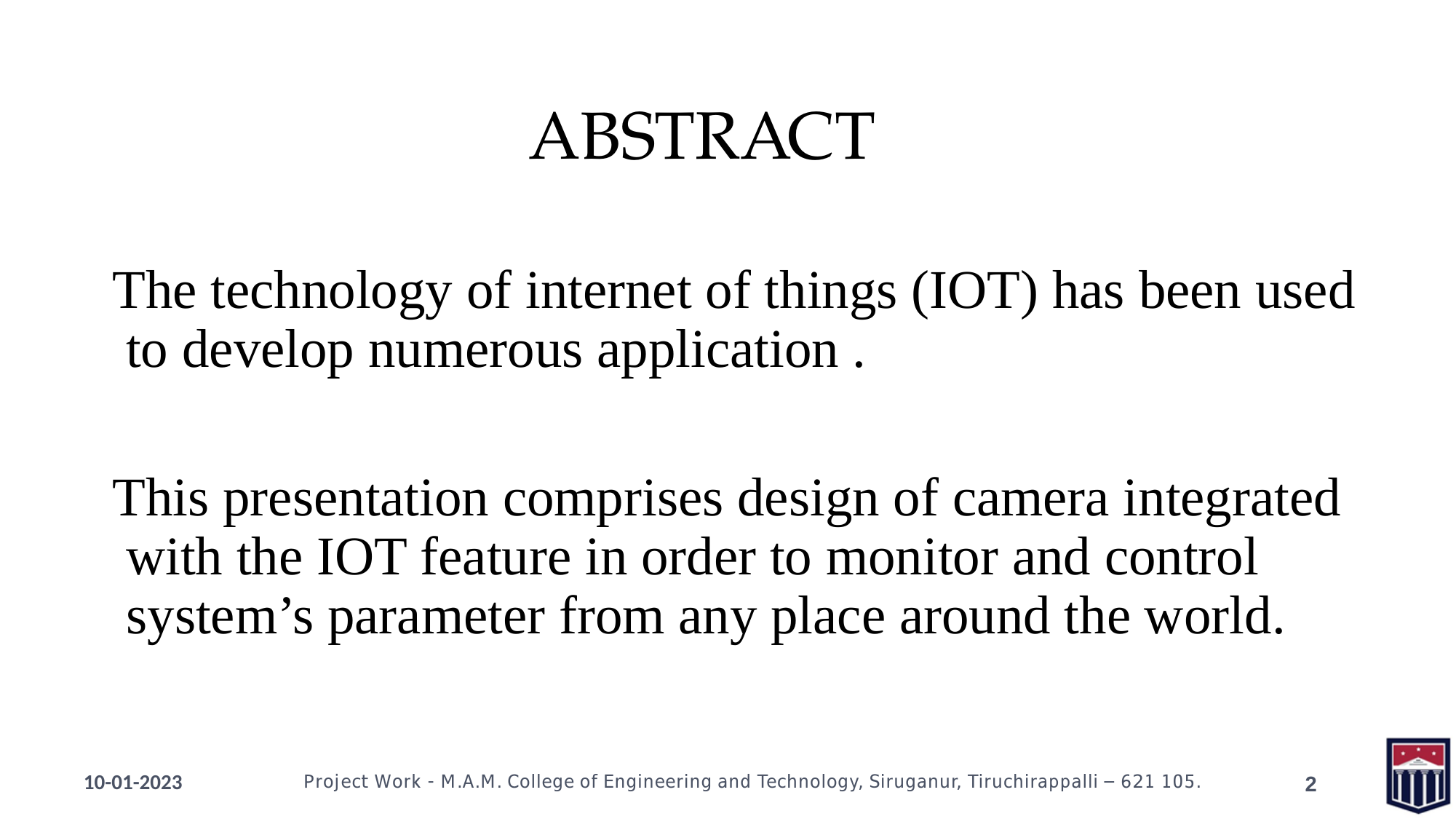

ABSTRACT
 The technology of internet of things (IOT) has been used to develop numerous application .

 This presentation comprises design of camera integrated with the IOT feature in order to monitor and control system’s parameter from any place around the world.
10-01-2023
Project Work - M.A.M. College of Engineering and Technology, Siruganur, Tiruchirappalli – 621 105.
2